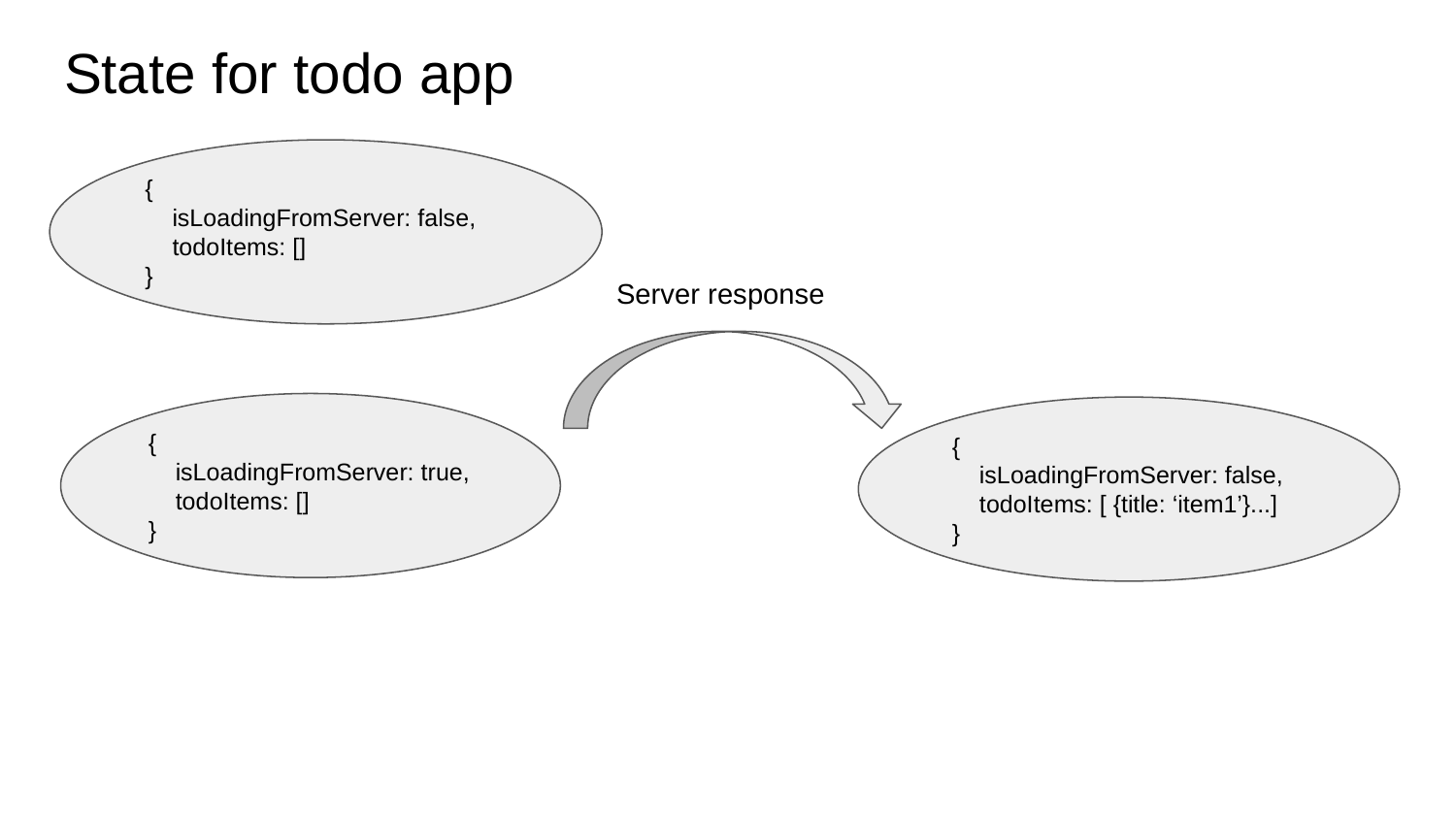

# State for todo app
{
    isLoadingFromServer: false,
    todoItems: []
}
Server response

{
    isLoadingFromServer: true,
    todoItems: []
}
{
    isLoadingFromServer: false,
    todoItems: [ {title: ‘item1’}...]
}